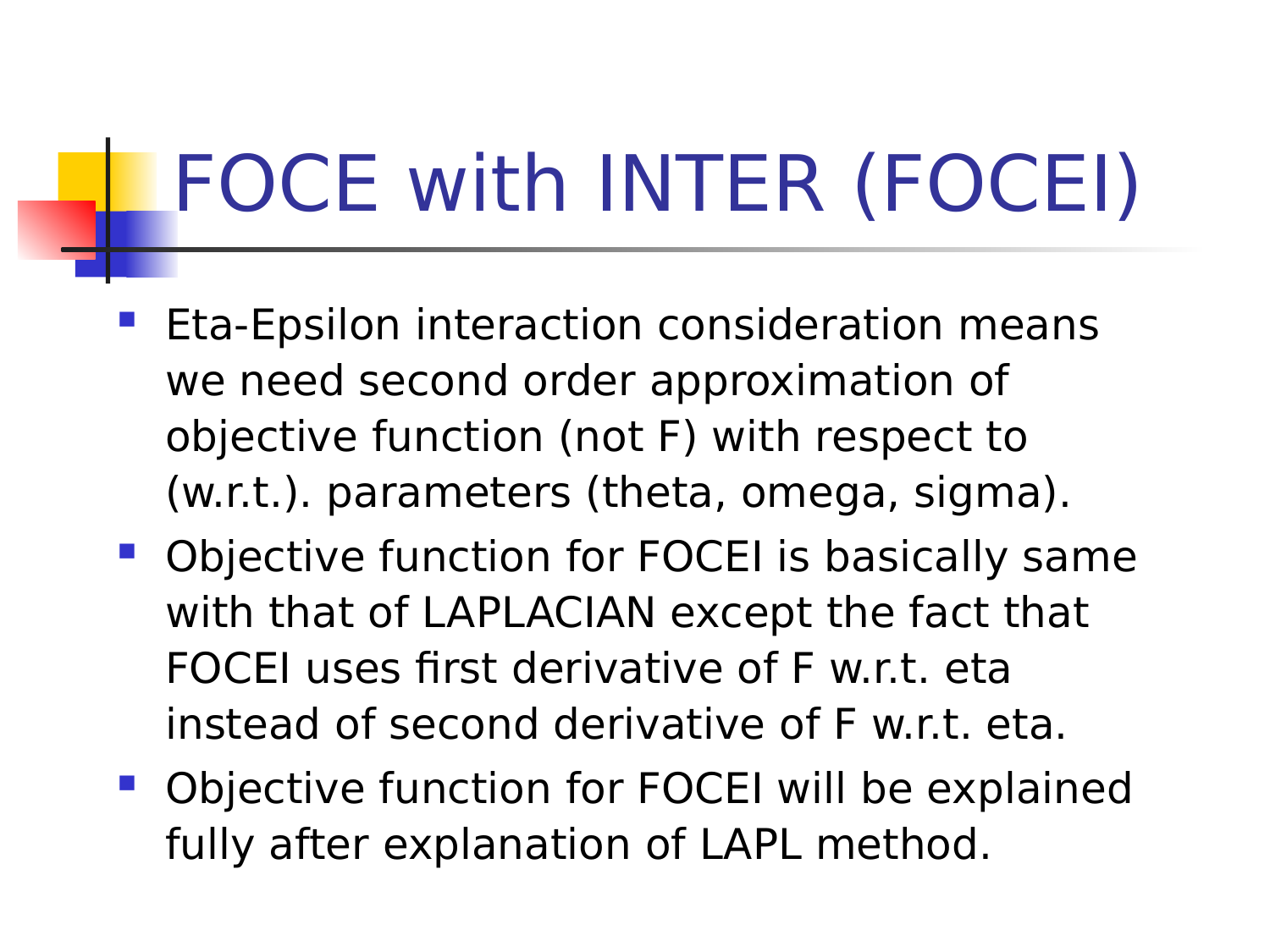

# FOCE with INTER (FOCEI)
Eta-Epsilon interaction consideration means we need second order approximation of objective function (not F) with respect to (w.r.t.). parameters (theta, omega, sigma).
Objective function for FOCEI is basically same with that of LAPLACIAN except the fact that FOCEI uses first derivative of F w.r.t. eta instead of second derivative of F w.r.t. eta.
Objective function for FOCEI will be explained fully after explanation of LAPL method.